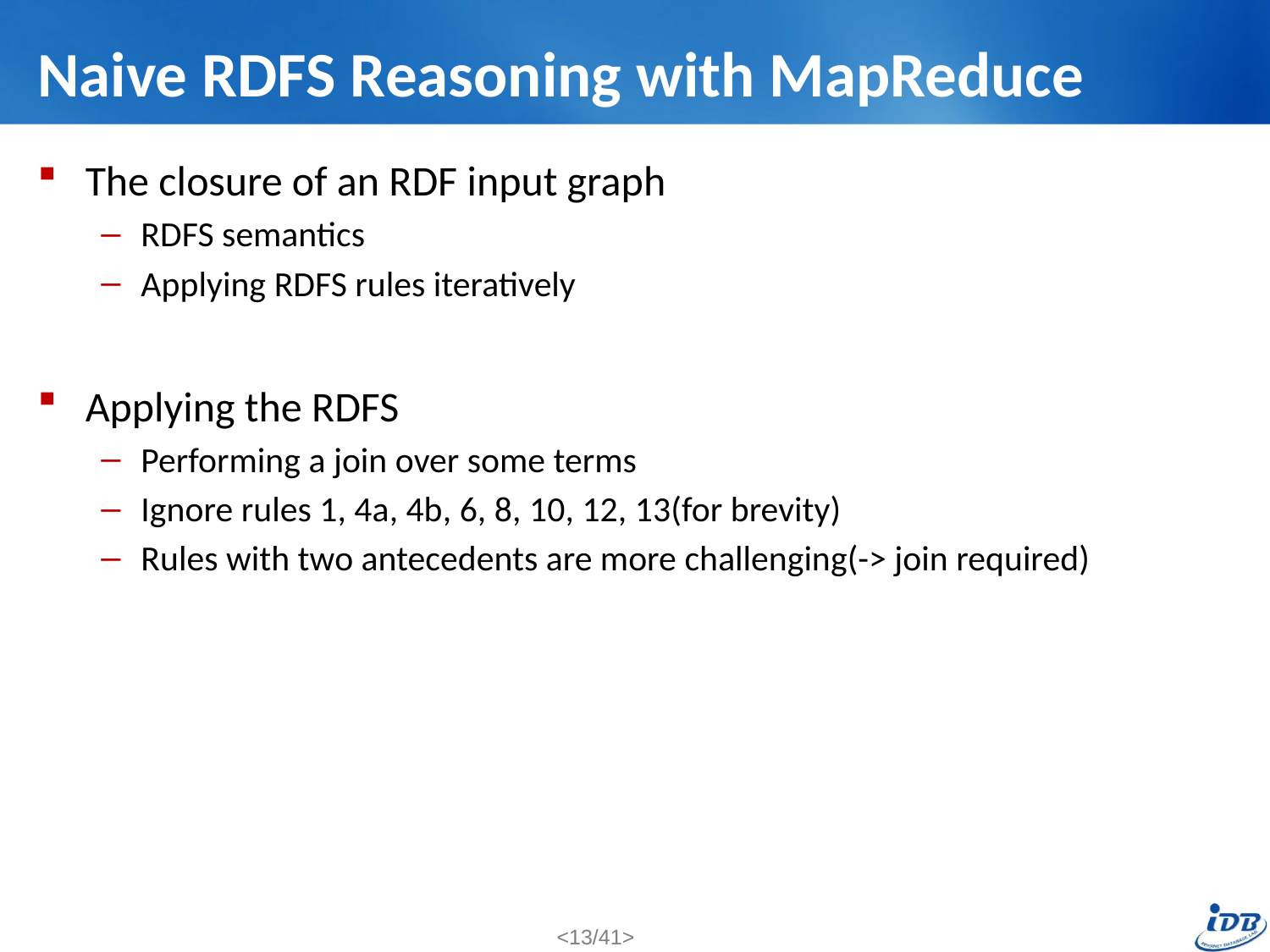

# Naive RDFS Reasoning with MapReduce
The closure of an RDF input graph
RDFS semantics
Applying RDFS rules iteratively

Applying the RDFS
Performing a join over some terms
Ignore rules 1, 4a, 4b, 6, 8, 10, 12, 13(for brevity)
Rules with two antecedents are more challenging(-> join required)